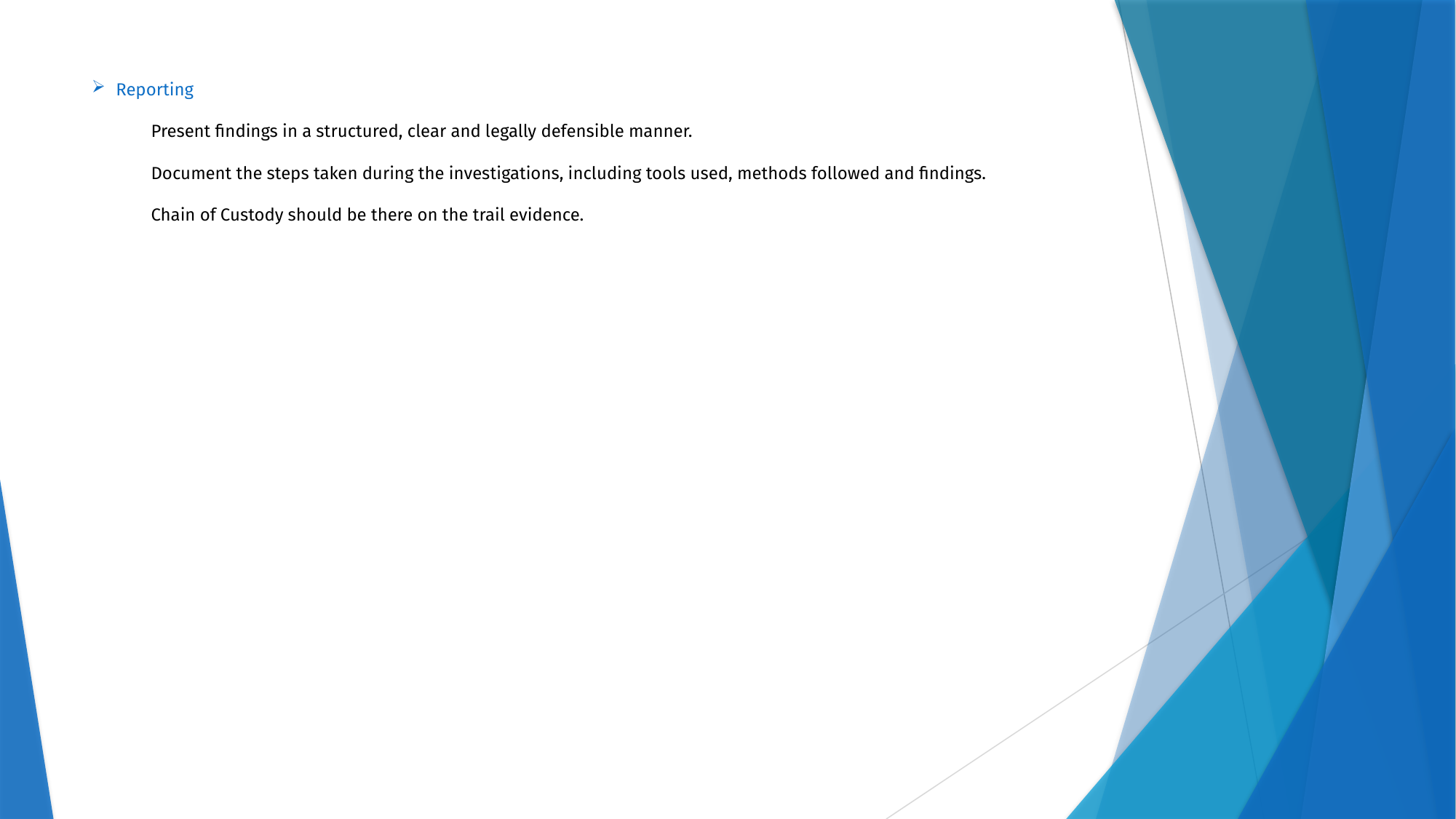

# Reporting Present findings in a structured, clear and legally defensible manner. Document the steps taken during the investigations, including tools used, methods followed and findings. Chain of Custody should be there on the trail evidence.